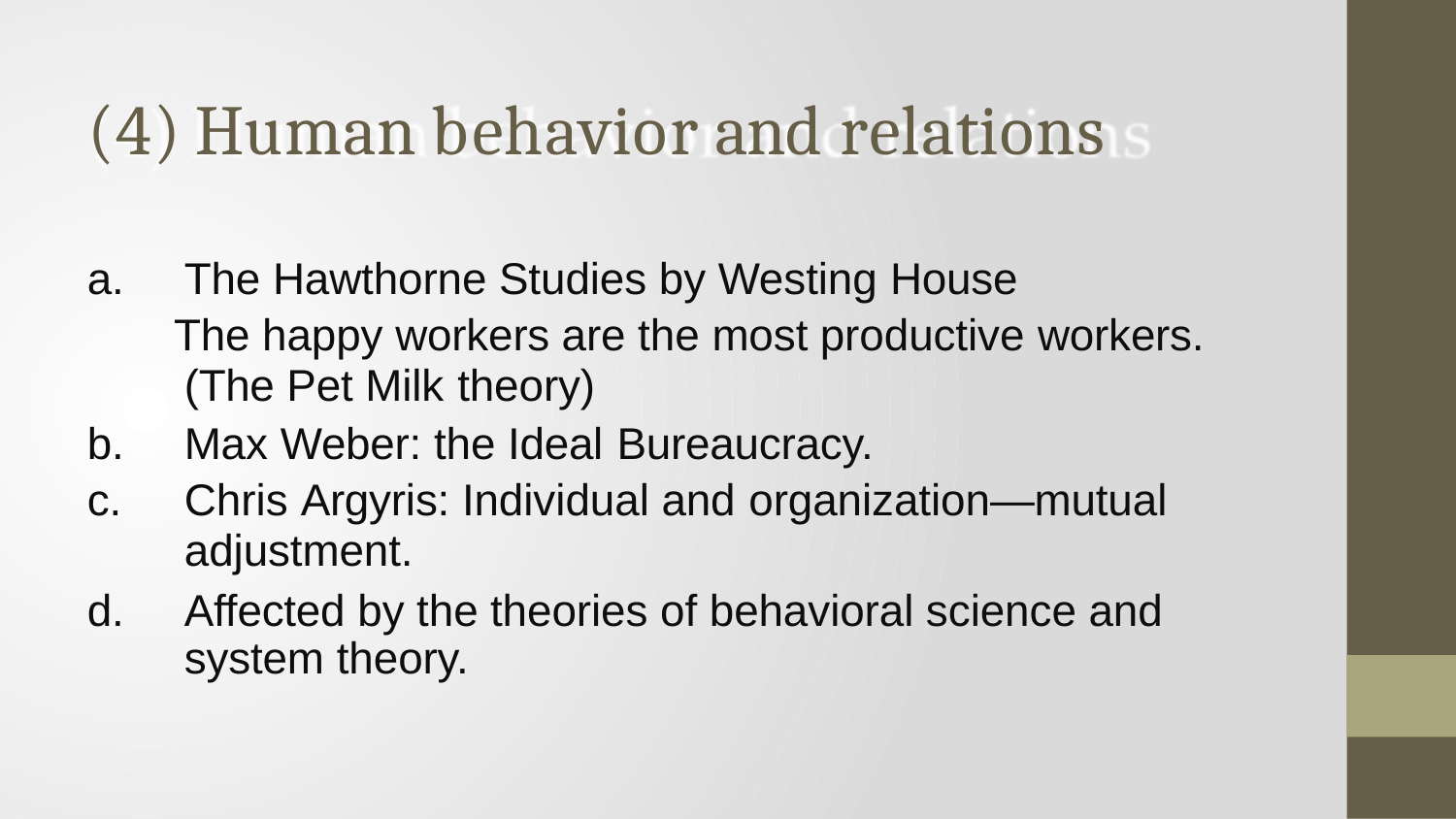

# (4) Human behavior and relations
The Hawthorne Studies by Westing House
The happy workers are the most productive workers.
(The Pet Milk theory)
Max Weber: the Ideal Bureaucracy.
Chris Argyris: Individual and organization—mutual
adjustment.
Affected by the theories of behavioral science and  system theory.